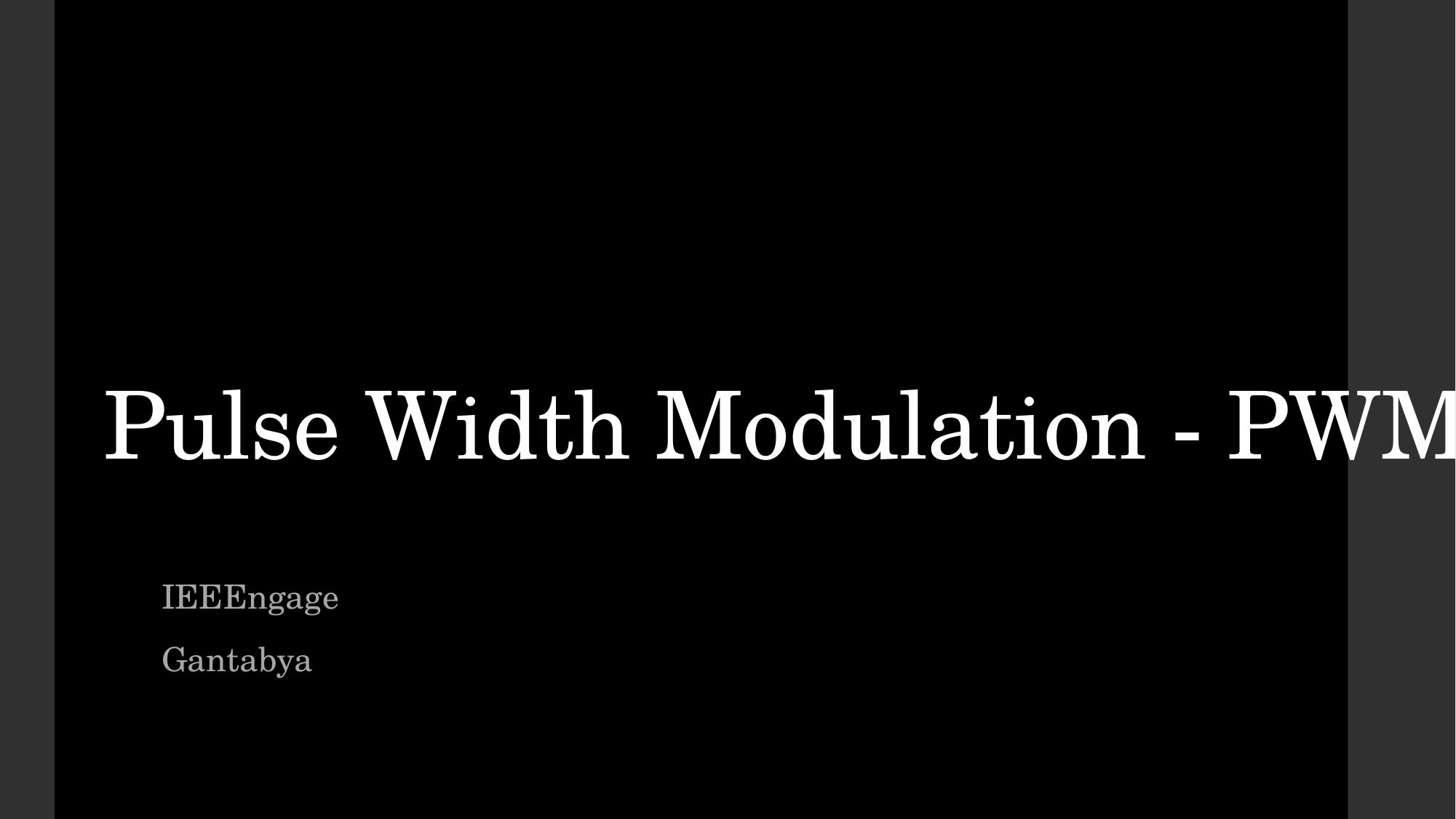

# Pulse Width Modulation - PWM
IEEEngage
Gantabya